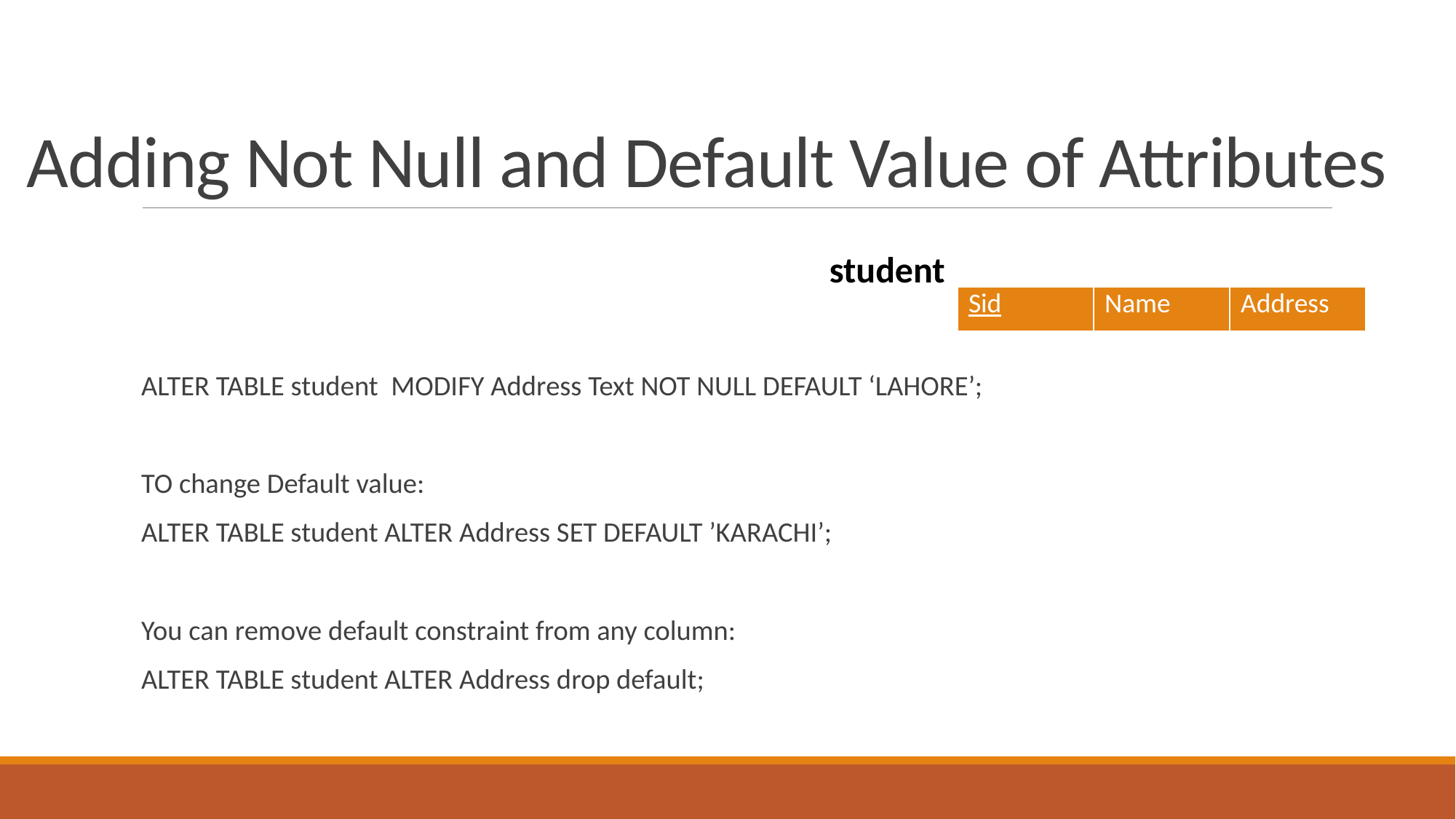

# Adding Not Null and Default Value of Attributes

ALTER TABLE student  MODIFY Address Text NOT NULL DEFAULT ‘LAHORE’;

TO change Default value:
ALTER TABLE student ALTER Address SET DEFAULT ’KARACHI’;

You can remove default constraint from any column:
ALTER TABLE student ALTER Address drop default;
student
| Sid | Name | Address |
| --- | --- | --- |